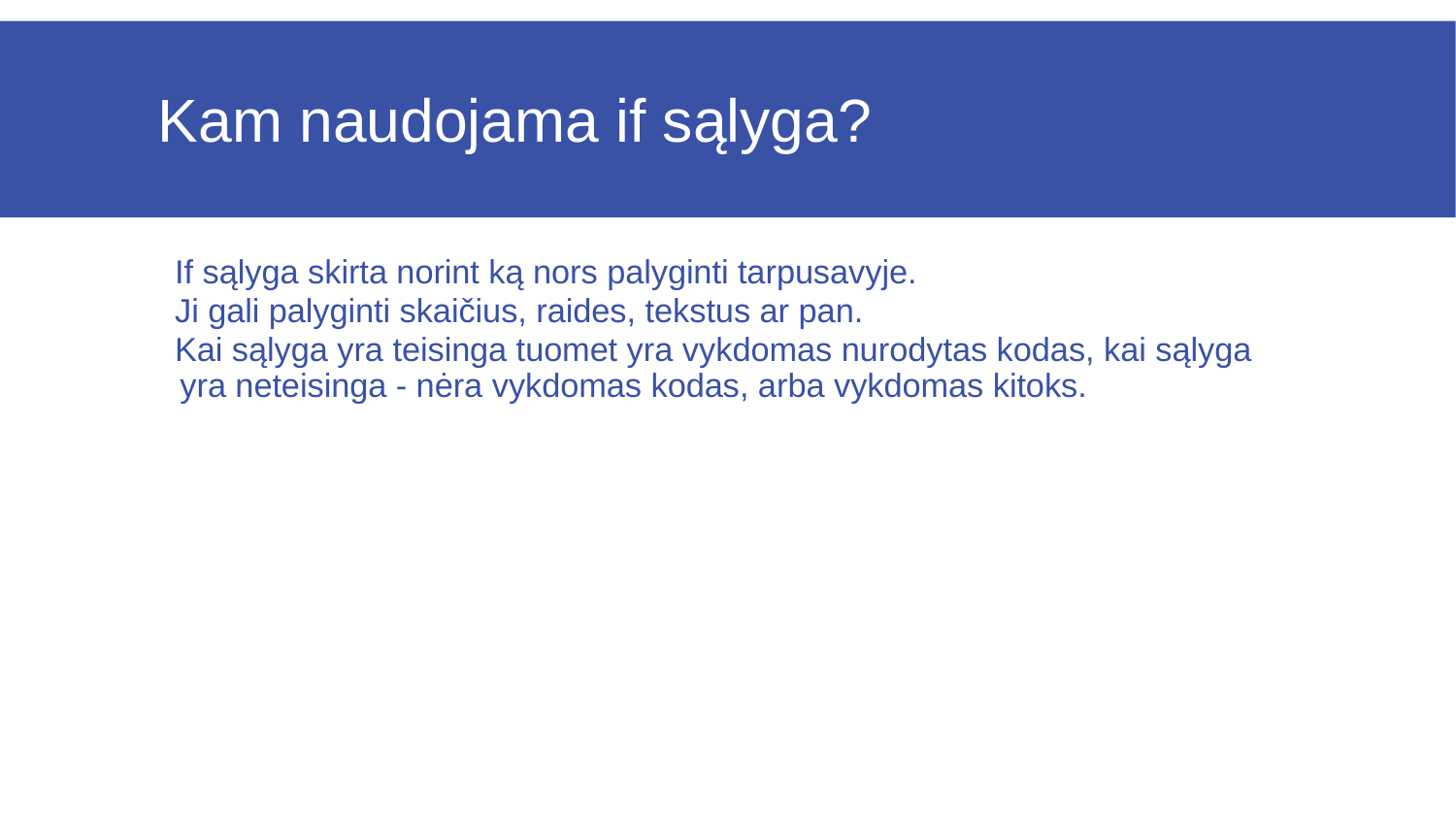

# Kam naudojama if sąlyga?
If sąlyga skirta norint ką nors palyginti tarpusavyje.
Ji gali palyginti skaičius, raides, tekstus ar pan.
Kai sąlyga yra teisinga tuomet yra vykdomas nurodytas kodas, kai sąlyga yra neteisinga - nėra vykdomas kodas, arba vykdomas kitoks.